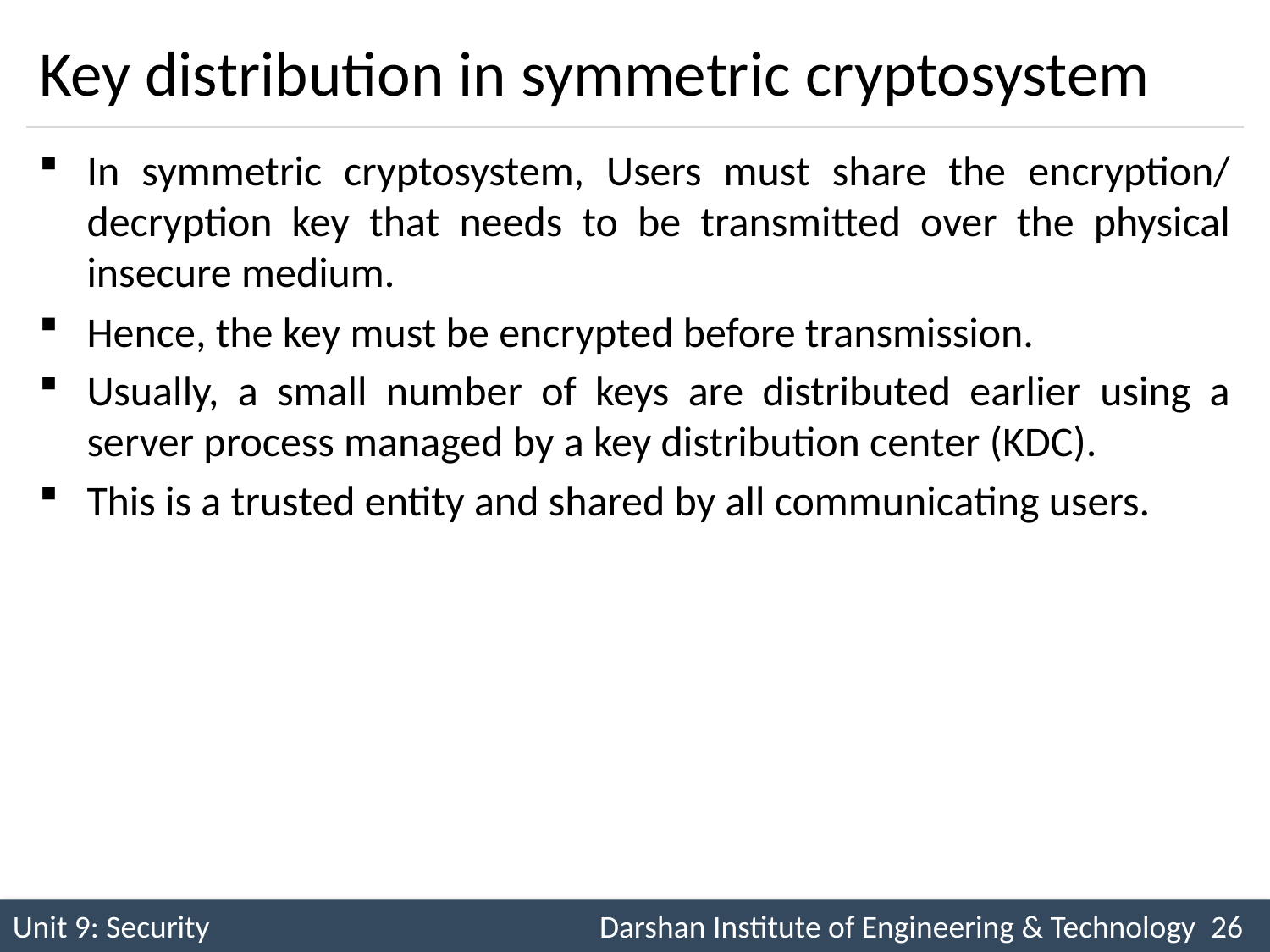

# Key distribution in symmetric cryptosystem
In symmetric cryptosystem, Users must share the encryption/ decryption key that needs to be transmitted over the physical insecure medium.
Hence, the key must be encrypted before transmission.
Usually, a small number of keys are distributed earlier using a server process managed by a key distribution center (KDC).
This is a trusted entity and shared by all communicating users.